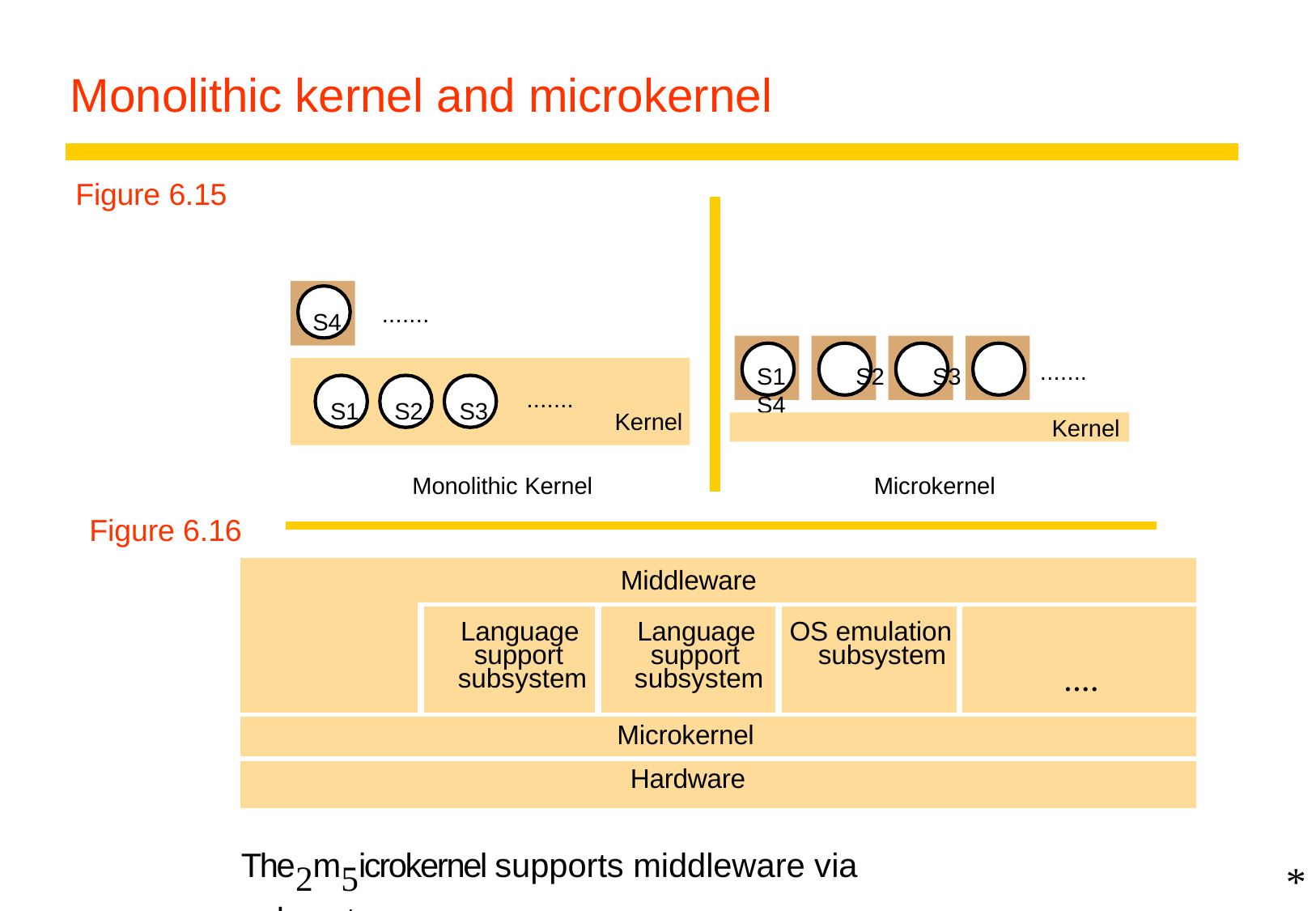

# Monolithic kernel and microkernel

Figure 6.15

.......
S4

.......

S1	S2	S3	S4

.......
S1	S2	S3

Kernel
Kernel

Microkernel
Monolithic Kernel
Figure 6.16

| Middleware |  |  |  |  |
| --- | --- | --- | --- | --- |
|  | Language support subsystem | Language support subsystem | OS emulation subsystem | .... |
| Microkernel |  |  |  |  |
| Hardware |  |  |  |  |
The2m5icrokernel supports middleware via subsystems
*